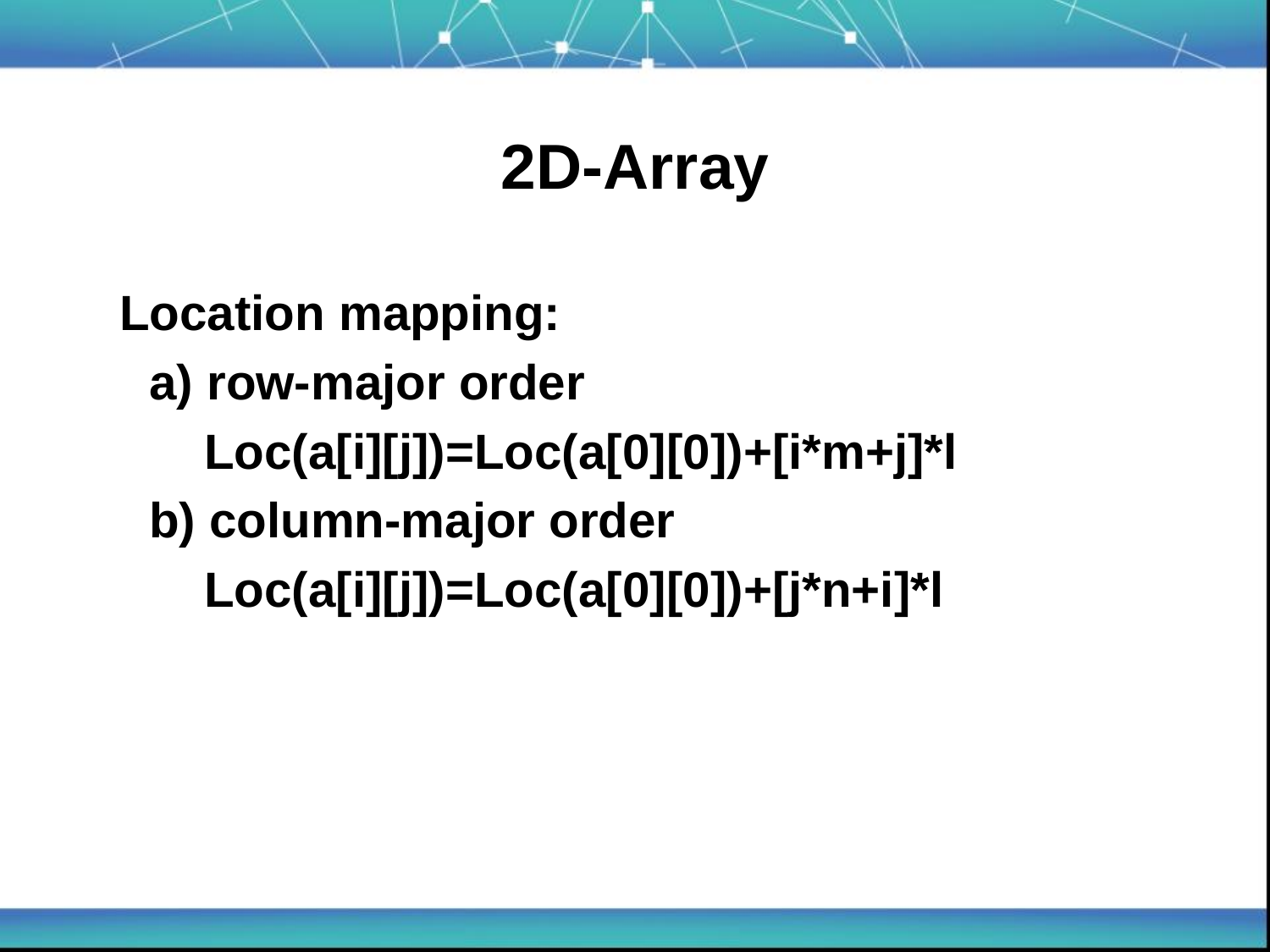

2D-Array
 Location mapping:
   a) row-major order
       Loc(a[i][j])=Loc(a[0][0])+[i*m+j]*l
   b) column-major order
       Loc(a[i][j])=Loc(a[0][0])+[j*n+i]*l